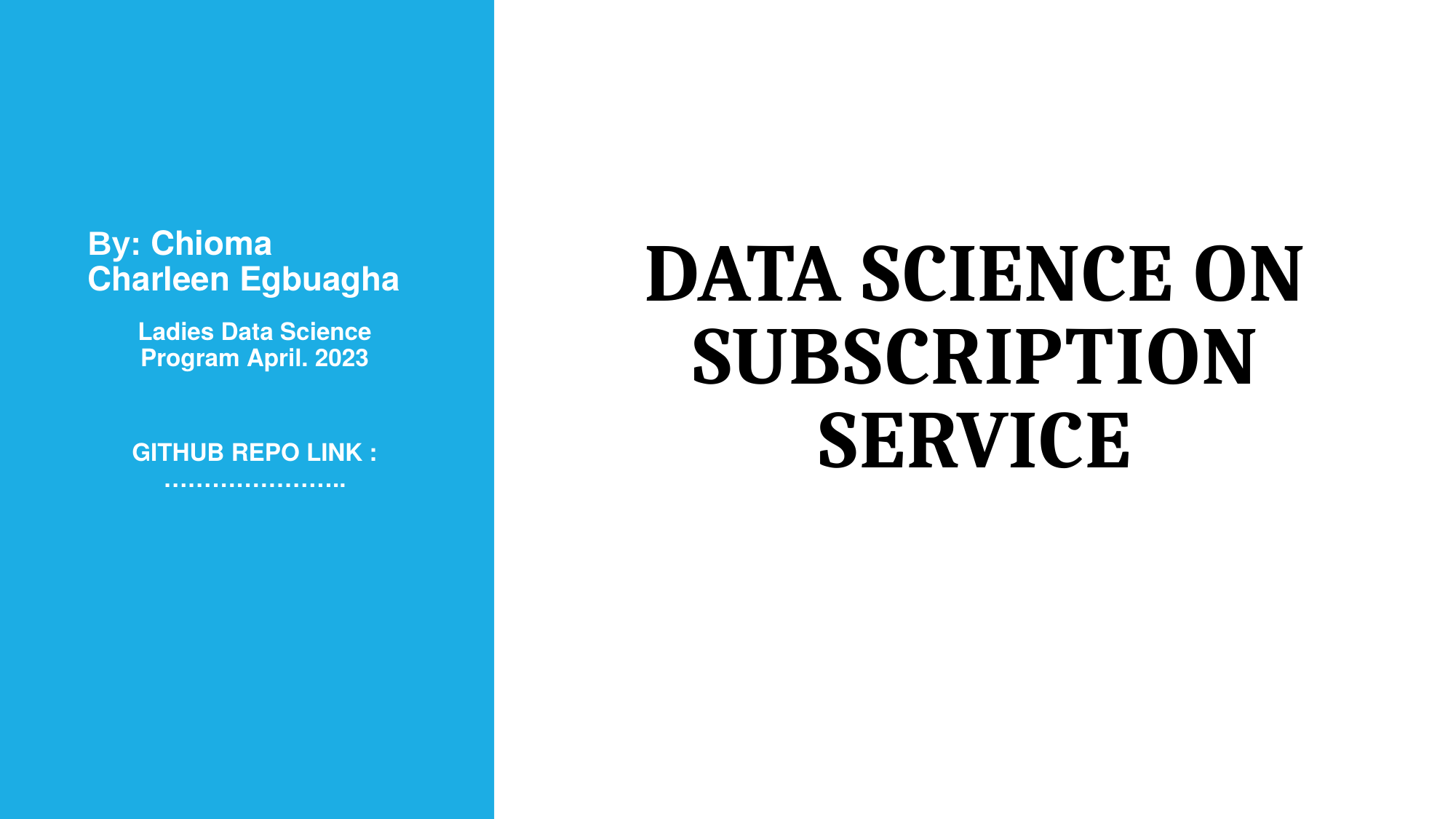

By: Chioma Charleen Egbuagha
Ladies Data Science Program April. 2023

GITHUB REPO LINK : …………………..

# Data science on subscription service